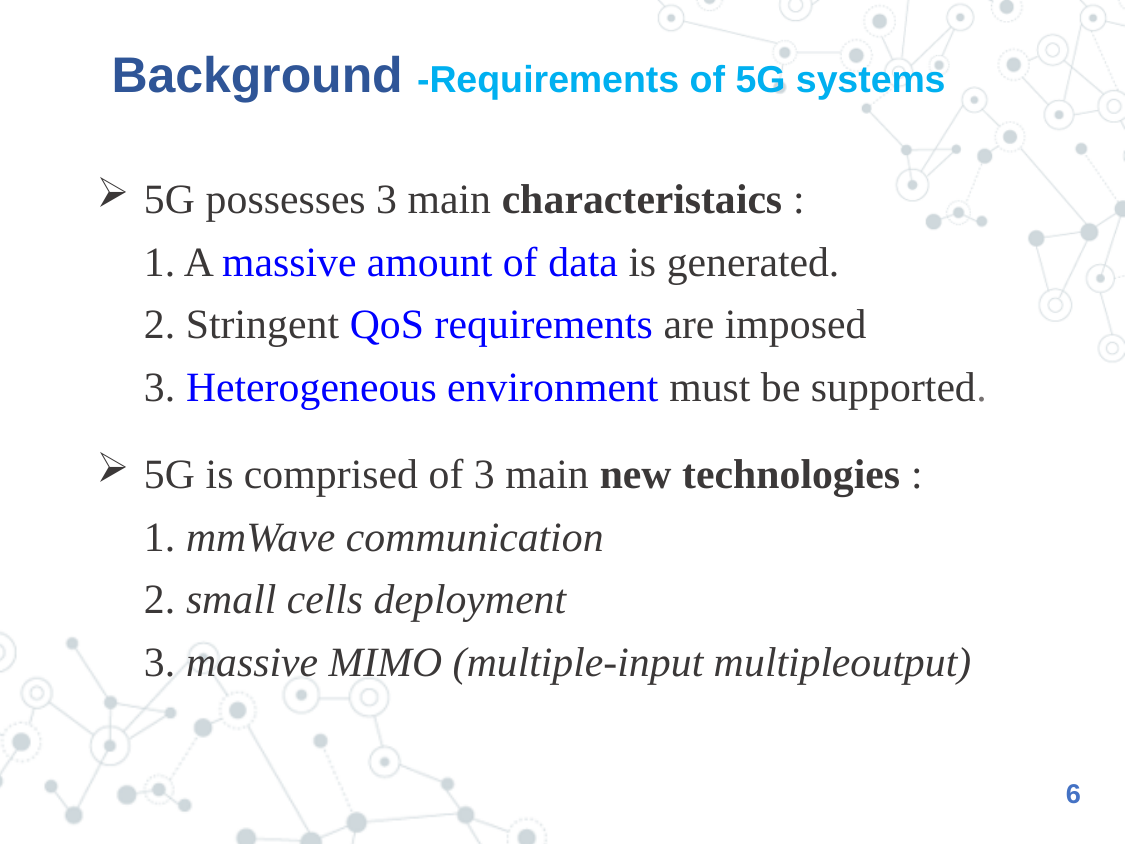

# Background -Requirements of 5G systems
5G possesses 3 main characteristaics :
1. A massive amount of data is generated.
2. Stringent QoS requirements are imposed
3. Heterogeneous environment must be supported.
5G is comprised of 3 main new technologies :
1. mmWave communication
2. small cells deployment
3. massive MIMO (multiple-input multipleoutput)